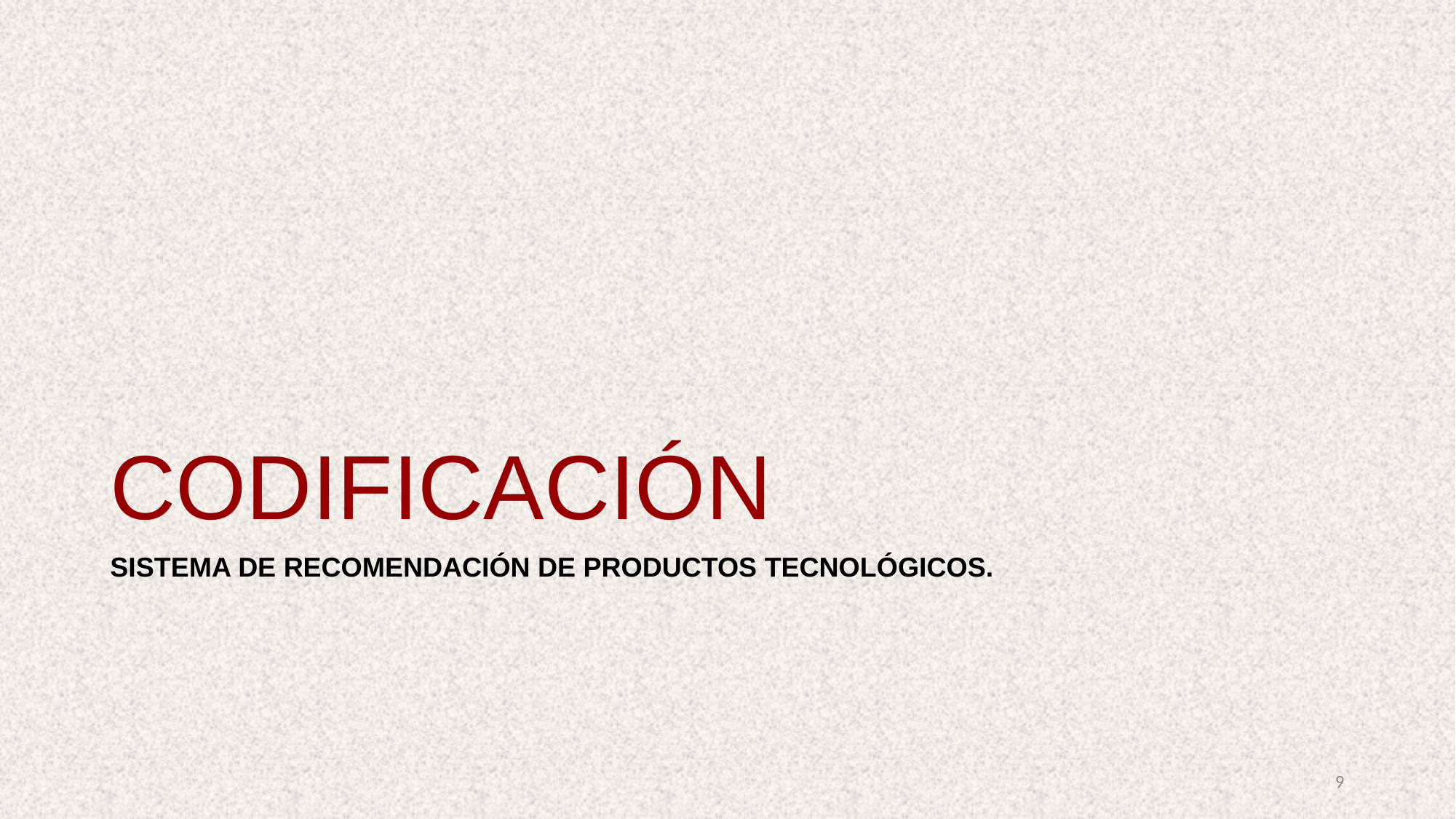

# CODIFICACIÓN
SISTEMA DE RECOMENDACIÓN DE PRODUCTOS TECNOLÓGICOS.
9